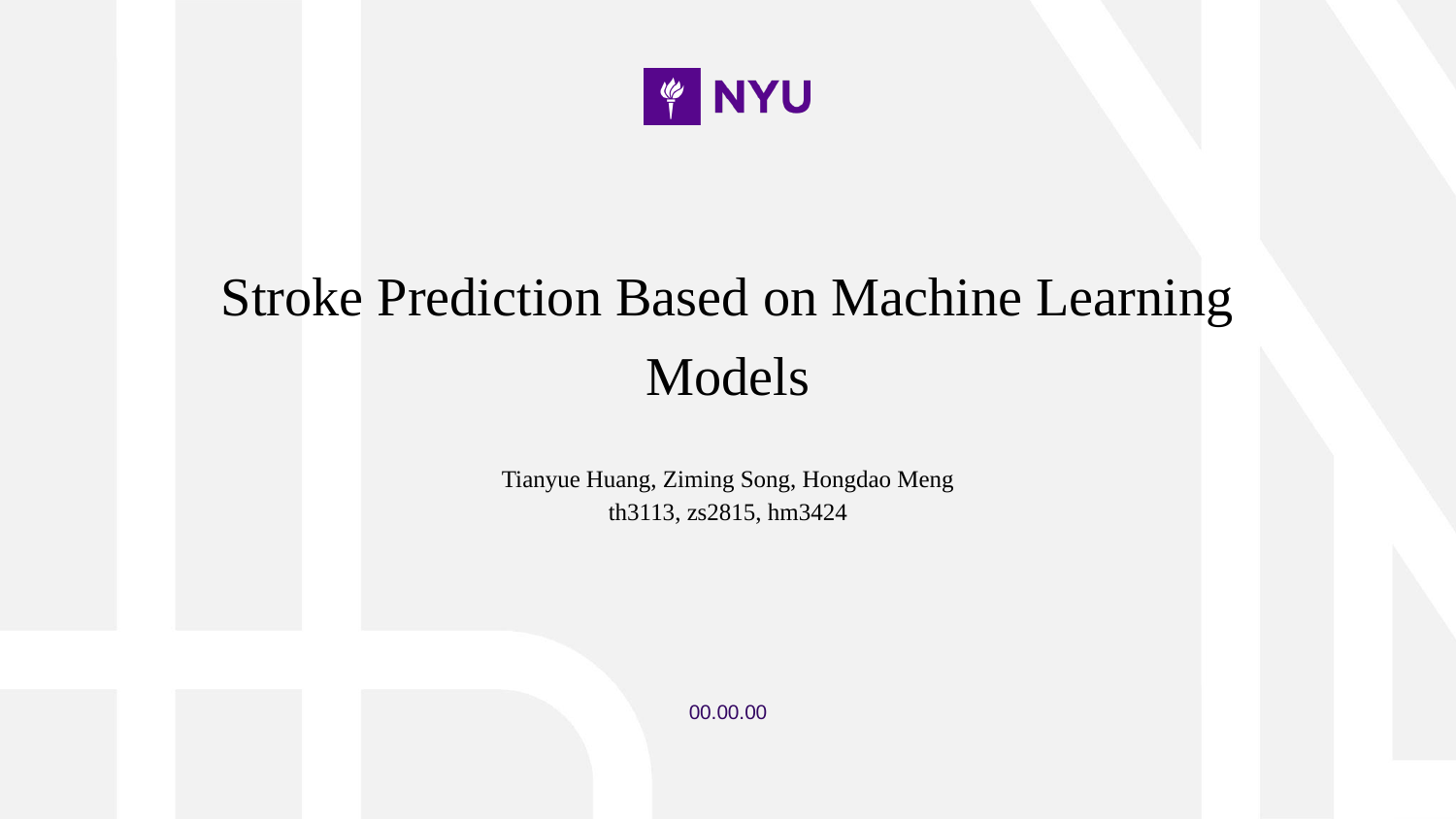

# Stroke Prediction Based on Machine Learning Models
Tianyue Huang, Ziming Song, Hongdao Meng
th3113, zs2815, hm3424
00.00.00